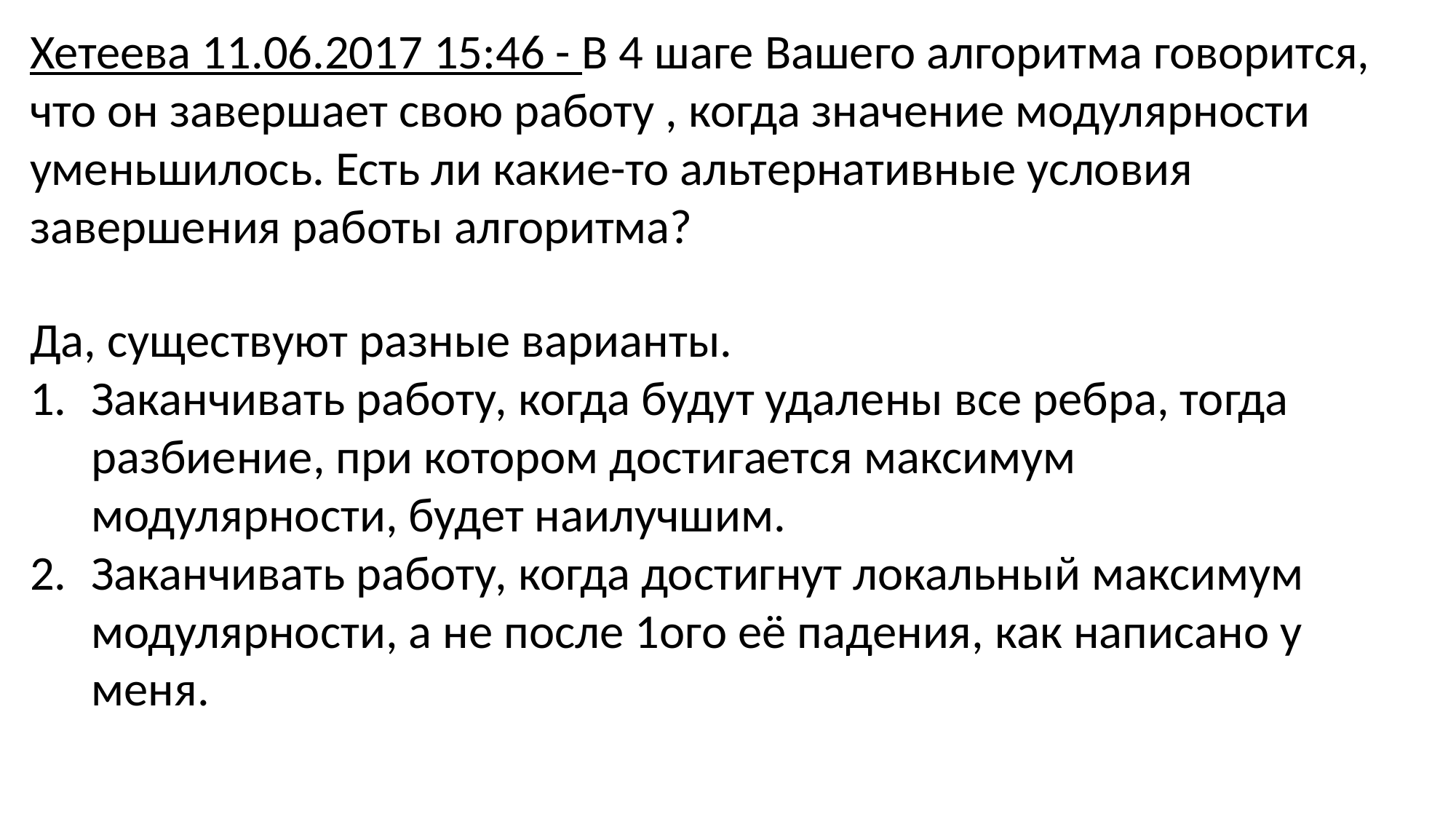

Хетеева 11.06.2017 15:46 - В 4 шаге Вашего алгоритма говорится, что он завершает свою работу , когда значение модулярности уменьшилось. Есть ли какие-то альтернативные условия завершения работы алгоритма?

Да, существуют разные варианты.
Заканчивать работу, когда будут удалены все ребра, тогда разбиение, при котором достигается максимум модулярности, будет наилучшим.
Заканчивать работу, когда достигнут локальный максимум модулярности, а не после 1ого её падения, как написано у меня.